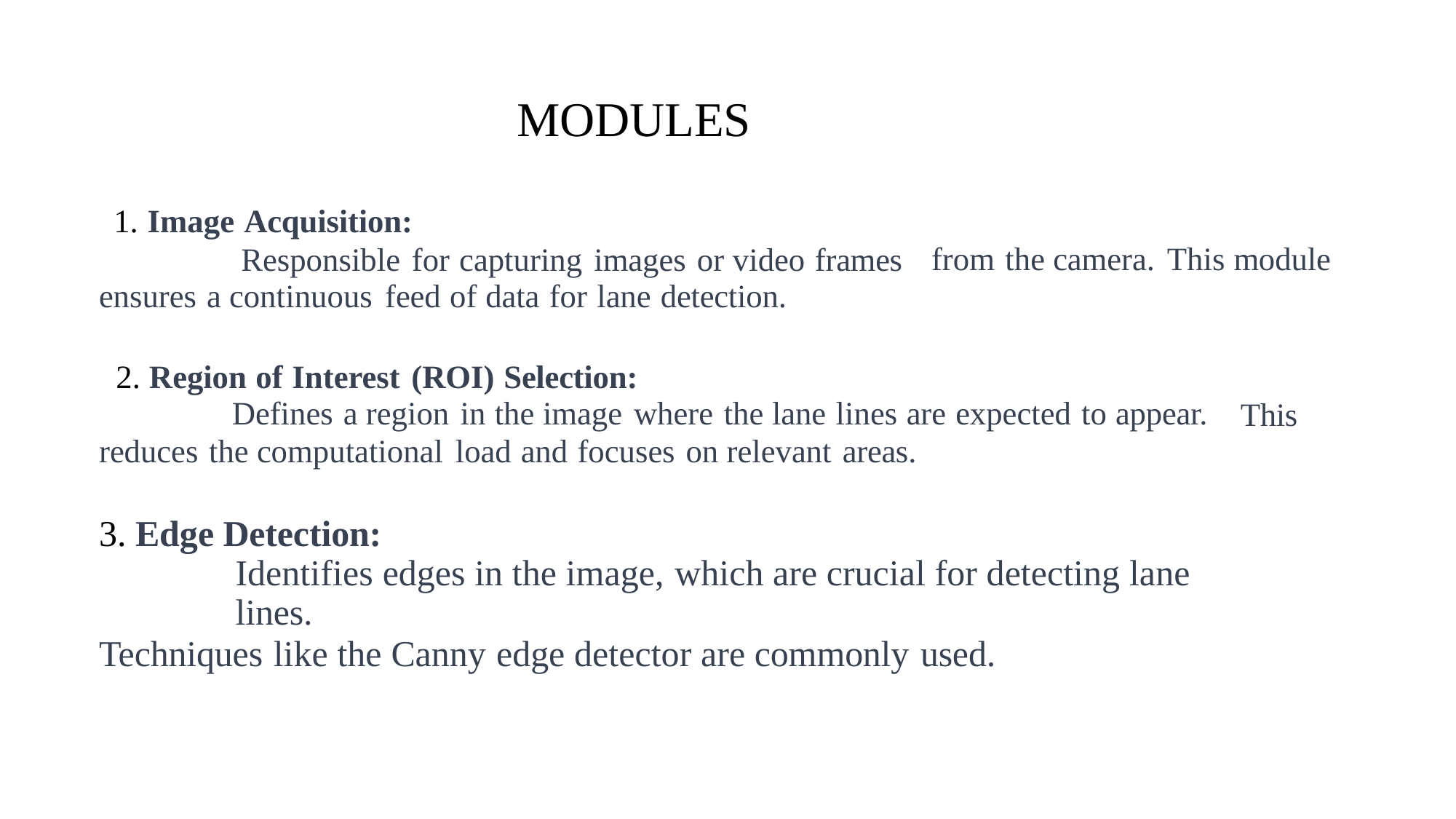

# MODULES
1. Image Acquisition:
Responsible for capturing images or video frames ensures a continuous feed of data for lane detection.
from the camera. This module
2. Region of Interest (ROI) Selection:
Defines a region in the image where the lane lines are expected to appear.
reduces the computational load and focuses on relevant areas.
This
3. Edge Detection:
Identifies edges in the image, which are crucial for detecting lane lines.
Techniques like the Canny edge detector are commonly used.